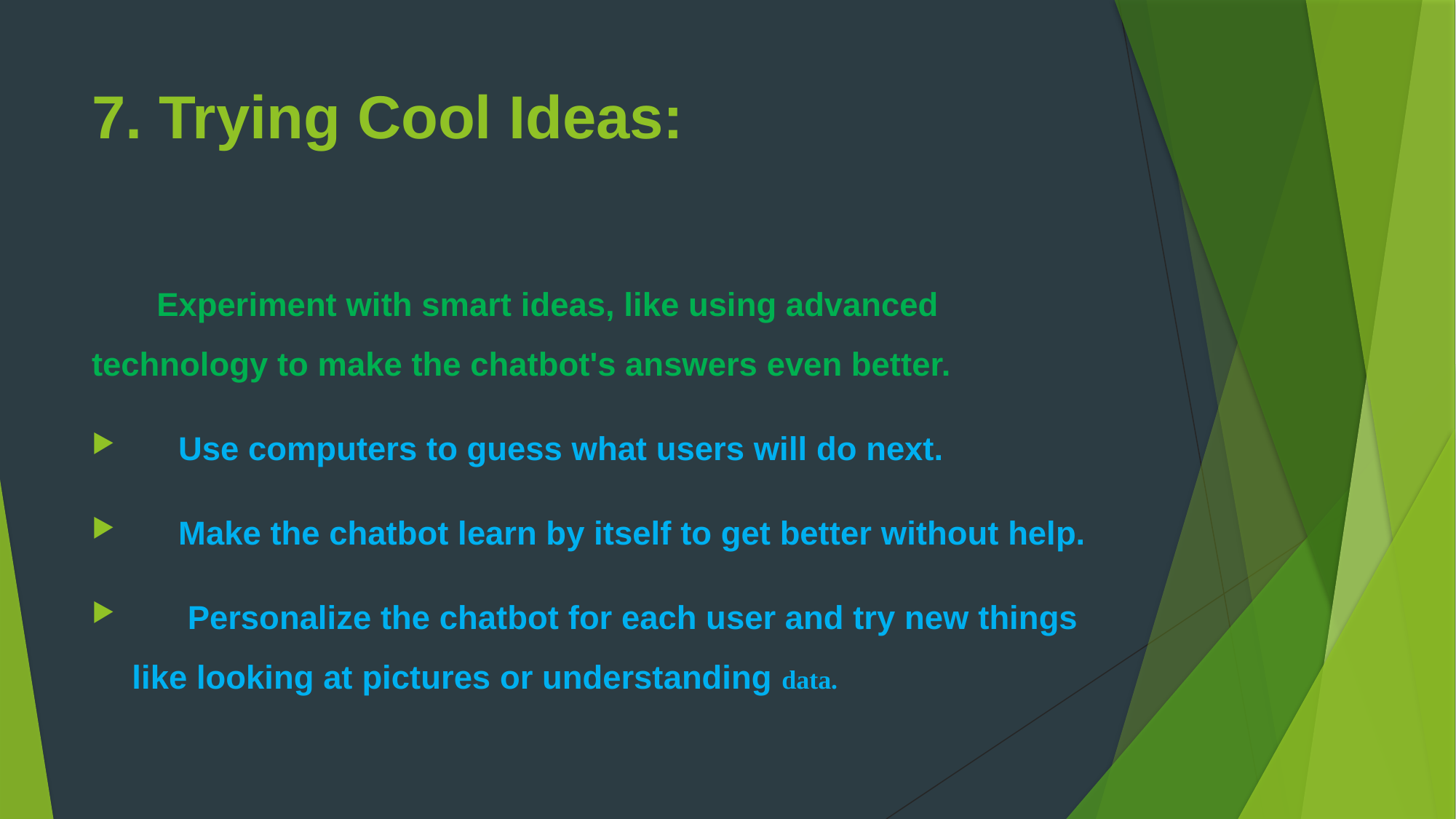

# 7. Trying Cool Ideas:
       Experiment with smart ideas, like using advanced technology to make the chatbot's answers even better.
     Use computers to guess what users will do next.
     Make the chatbot learn by itself to get better without help.
      Personalize the chatbot for each user and try new things like looking at pictures or understanding data.